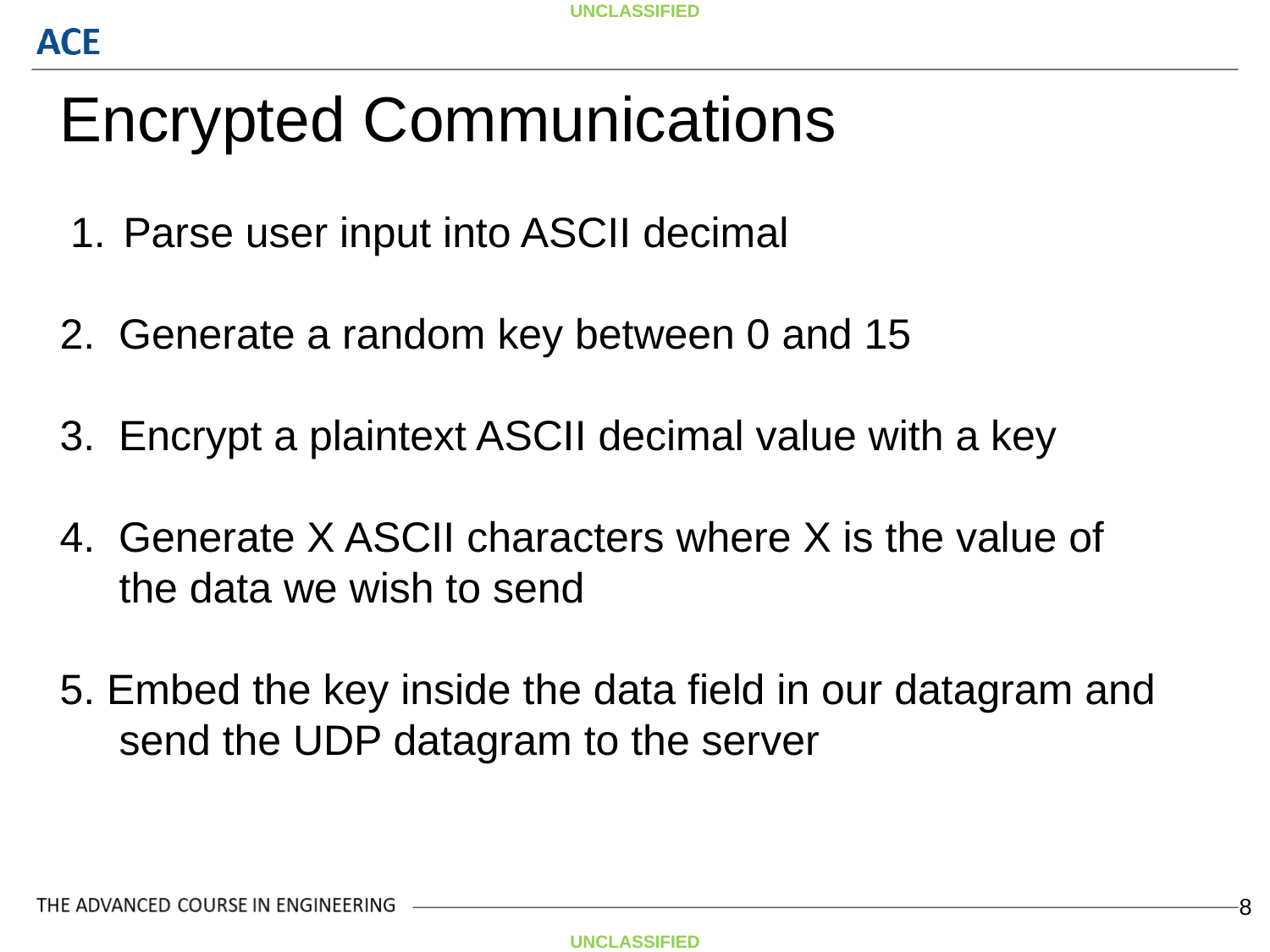

Encrypted Communications

Parse user input into ASCII decimal

2.  Generate a random key between 0 and 15

3.  Encrypt a plaintext ASCII decimal value with a key

4.  Generate X ASCII characters where X is the value of
     the data we wish to send

5. Embed the key inside the data field in our datagram and
     send the UDP datagram to the server

8